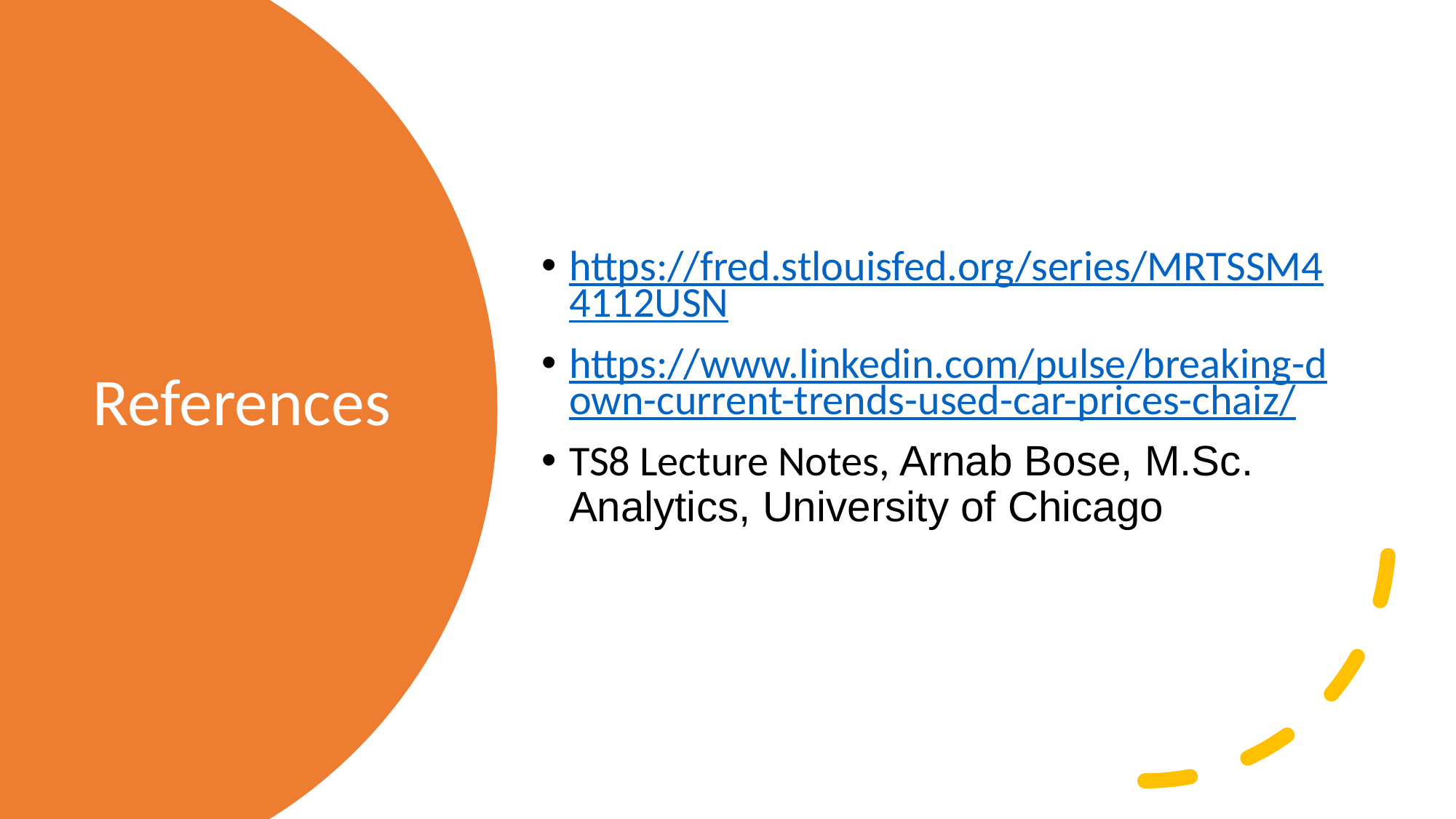

https://fred.stlouisfed.org/series/MRTSSM44112USN
https://www.linkedin.com/pulse/breaking-down-current-trends-used-car-prices-chaiz/
TS8 Lecture Notes, Arnab Bose, M.Sc. Analytics, University of Chicago

# References